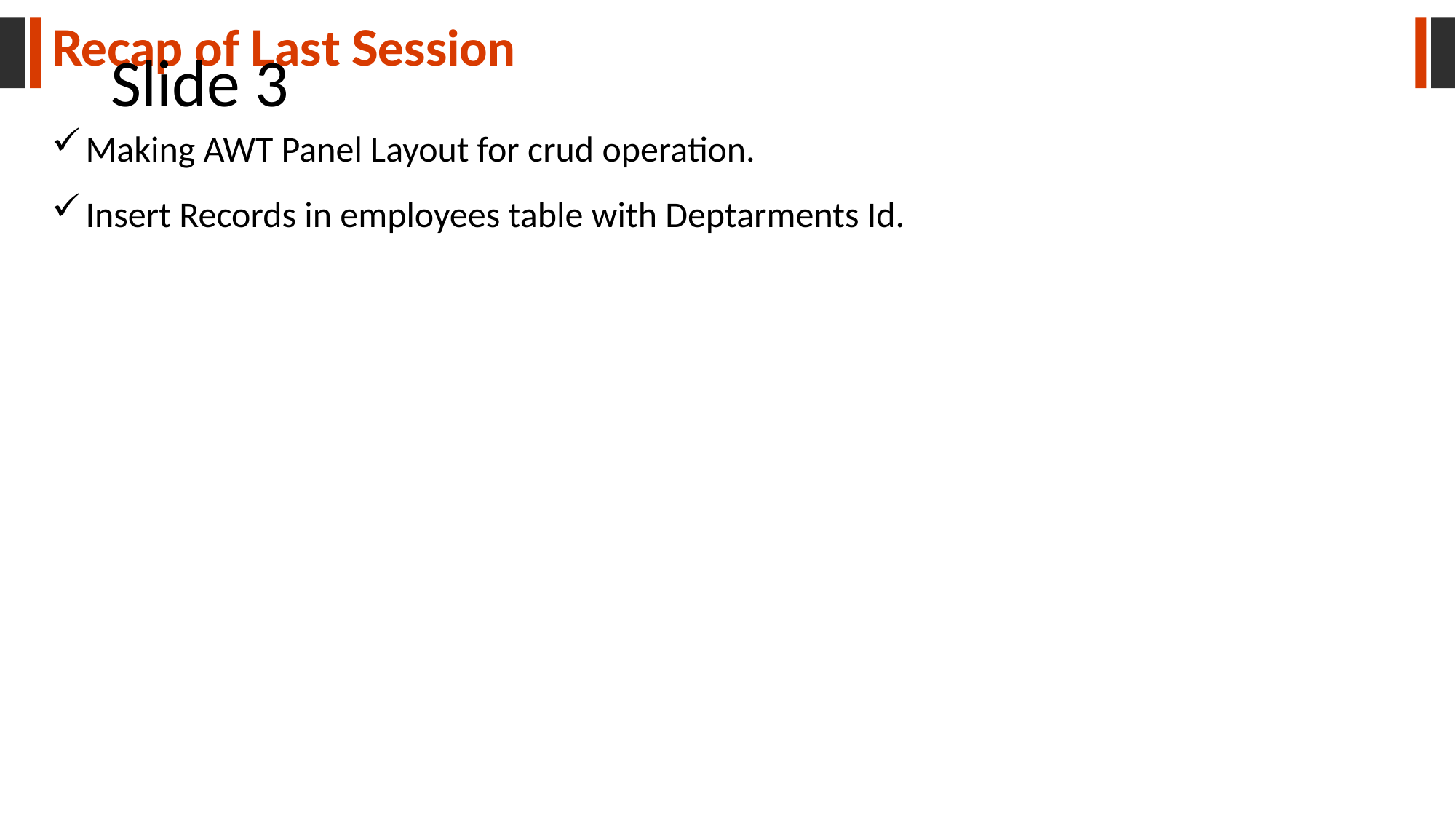

Recap of Last Session
# Slide 3
Making AWT Panel Layout for crud operation.
Insert Records in employees table with Deptarments Id.